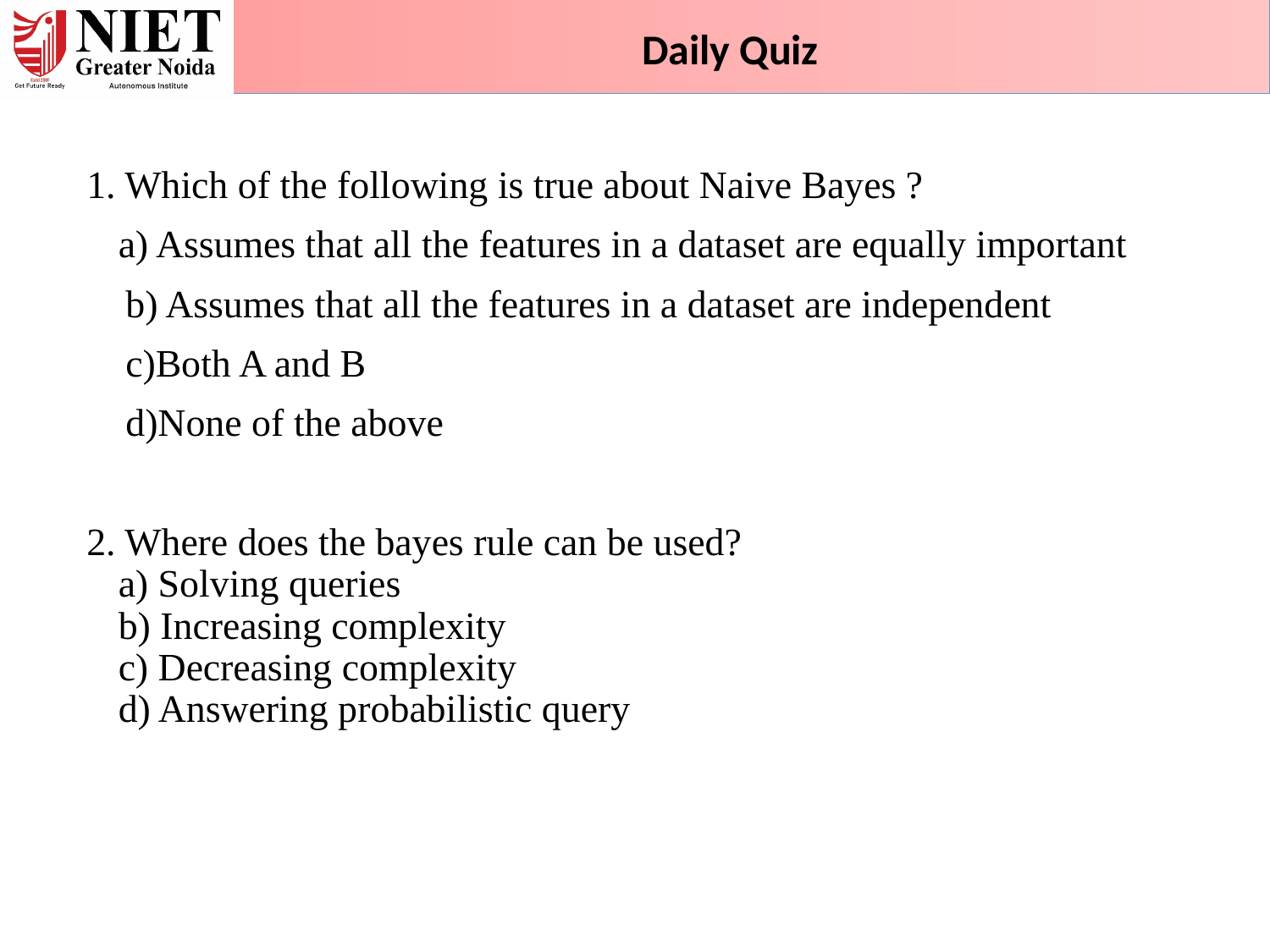

Daily Quiz
1. Which of the following is true about Naive Bayes ?
	a) Assumes that all the features in a dataset are equally important
    b) Assumes that all the features in a dataset are independent
    c)Both A and B
    d)None of the above

2. Where does the bayes rule can be used?
a) Solving queries
b) Increasing complexity
c) Decreasing complexity
d) Answering probabilistic query